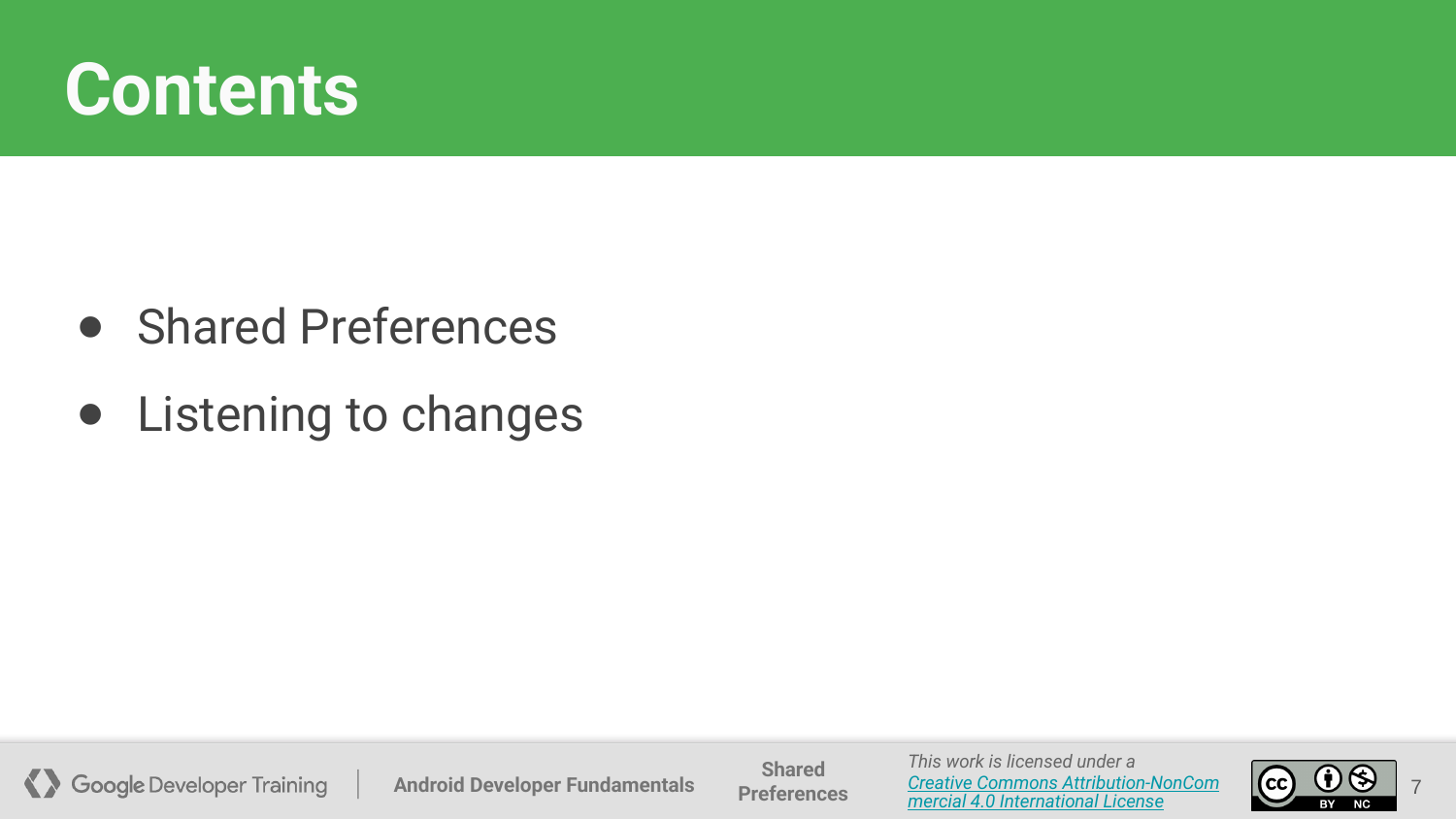

# Contents

Shared Preferences
Listening to changes
7